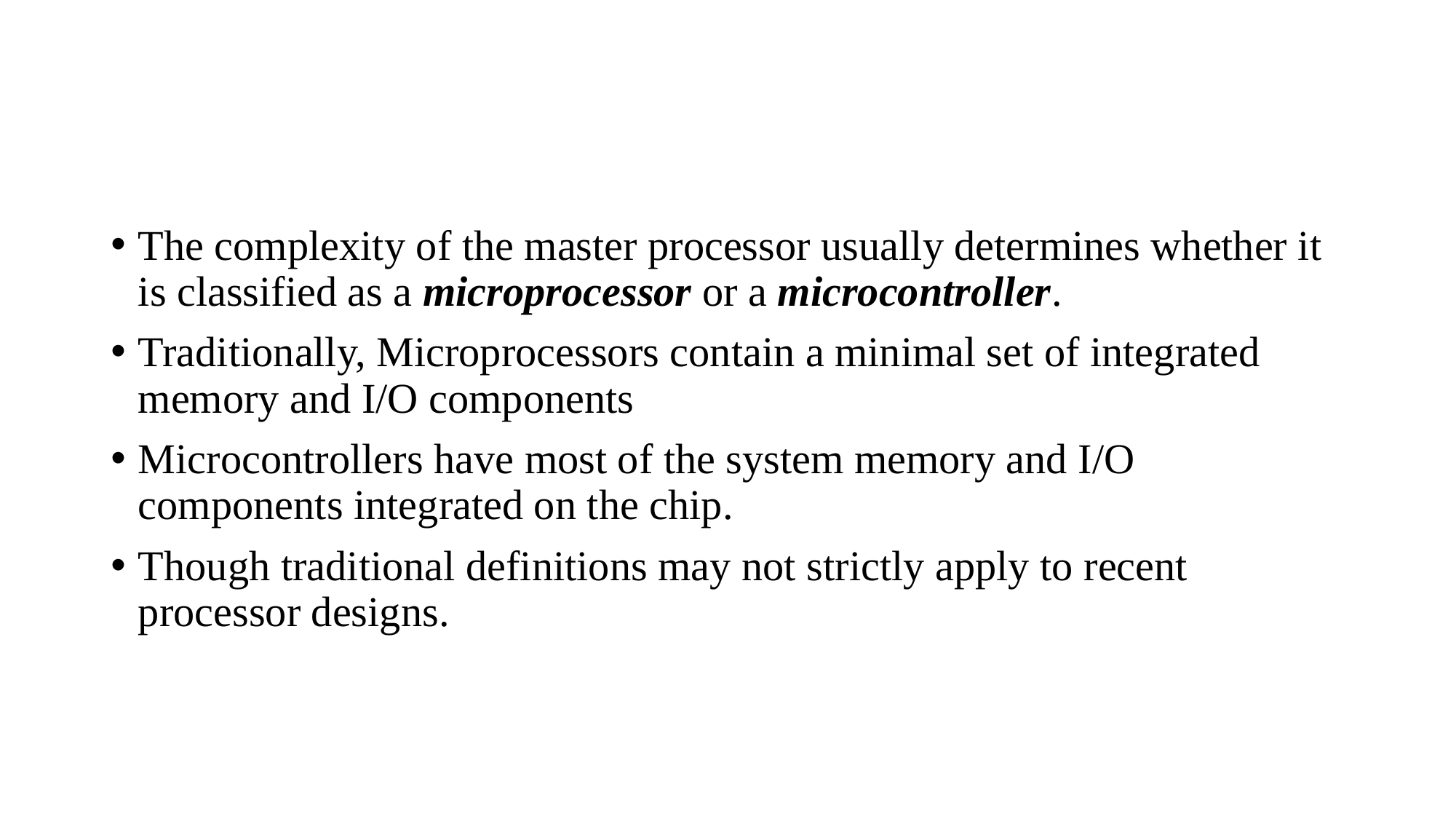

#
The complexity of the master processor usually determines whether it is classified as a microprocessor or a microcontroller.
Traditionally, Microprocessors contain a minimal set of integrated memory and I/O components
Microcontrollers have most of the system memory and I/O components integrated on the chip.
Though traditional definitions may not strictly apply to recent processor designs.